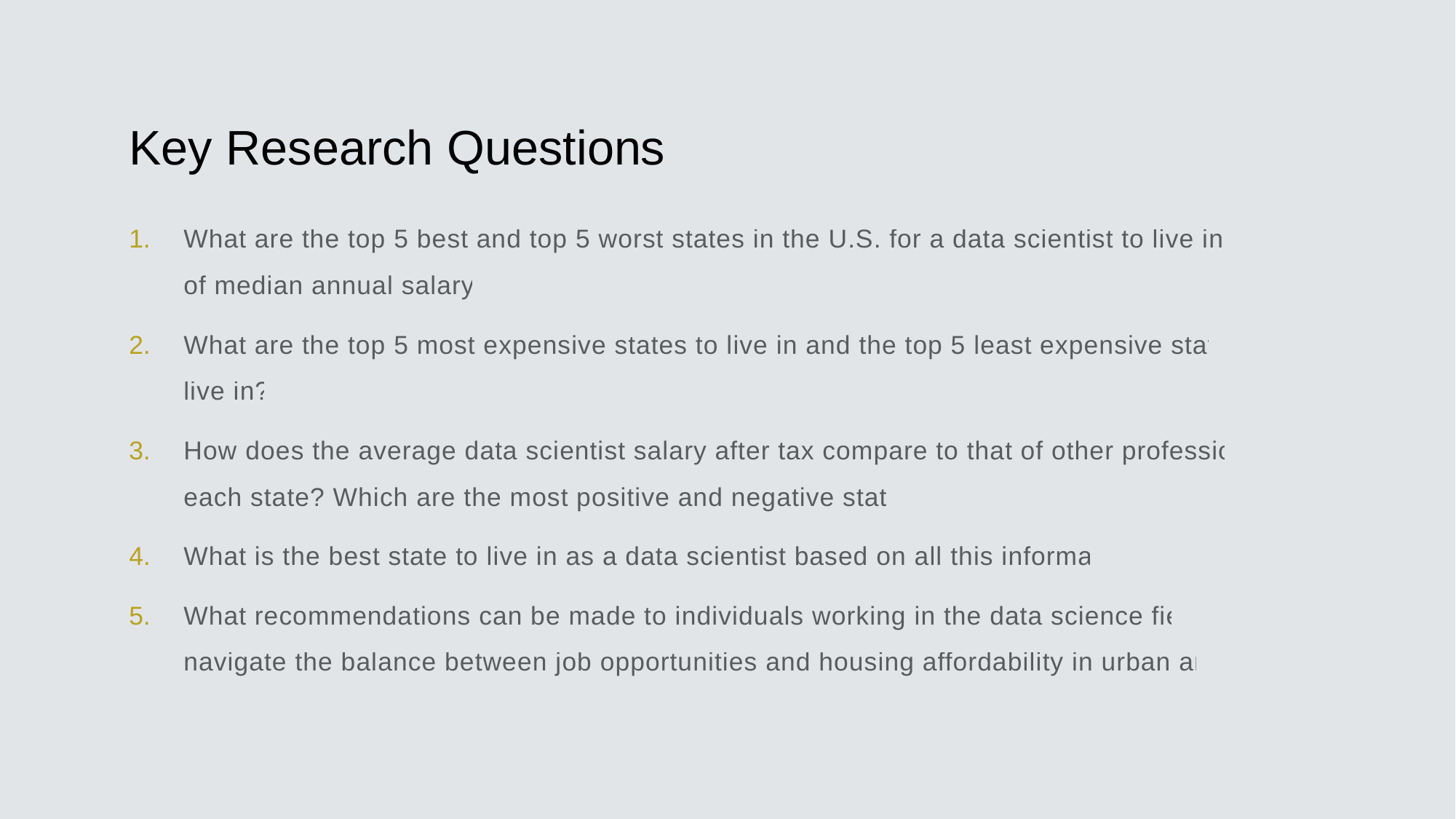

# Key Research Questions
What are the top 5 best and top 5 worst states in the U.S. for a data scientist to live in terms of median annual salary?
What are the top 5 most expensive states to live in and the top 5 least expensive states to live in?
How does the average data scientist salary after tax compare to that of other professions in each state? Which are the most positive and negative states?
What is the best state to live in as a data scientist based on all this information?
What recommendations can be made to individuals working in the data science field to navigate the balance between job opportunities and housing affordability in urban areas?